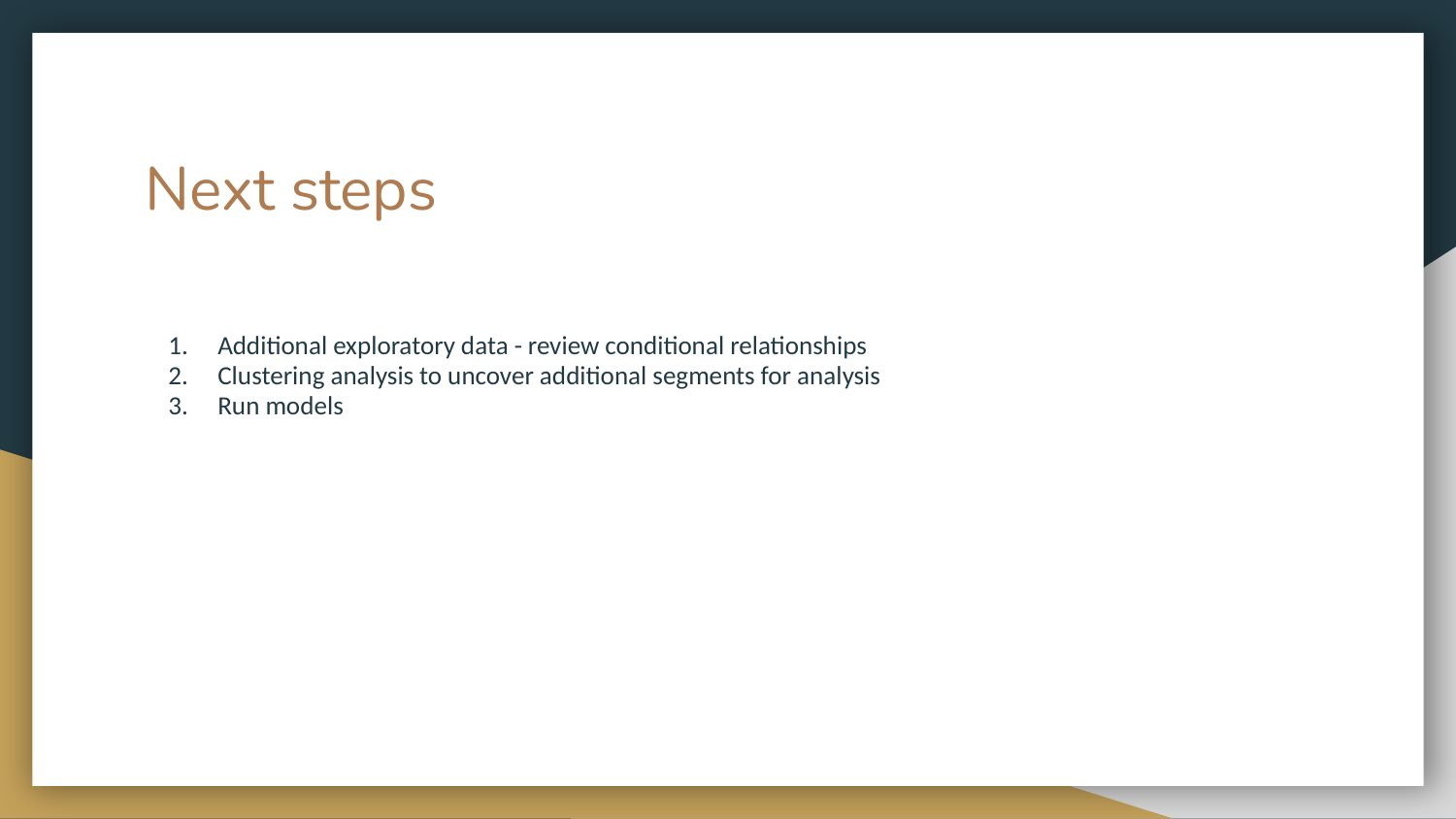

# Next steps
Additional exploratory data - review conditional relationships
Clustering analysis to uncover additional segments for analysis
Run models